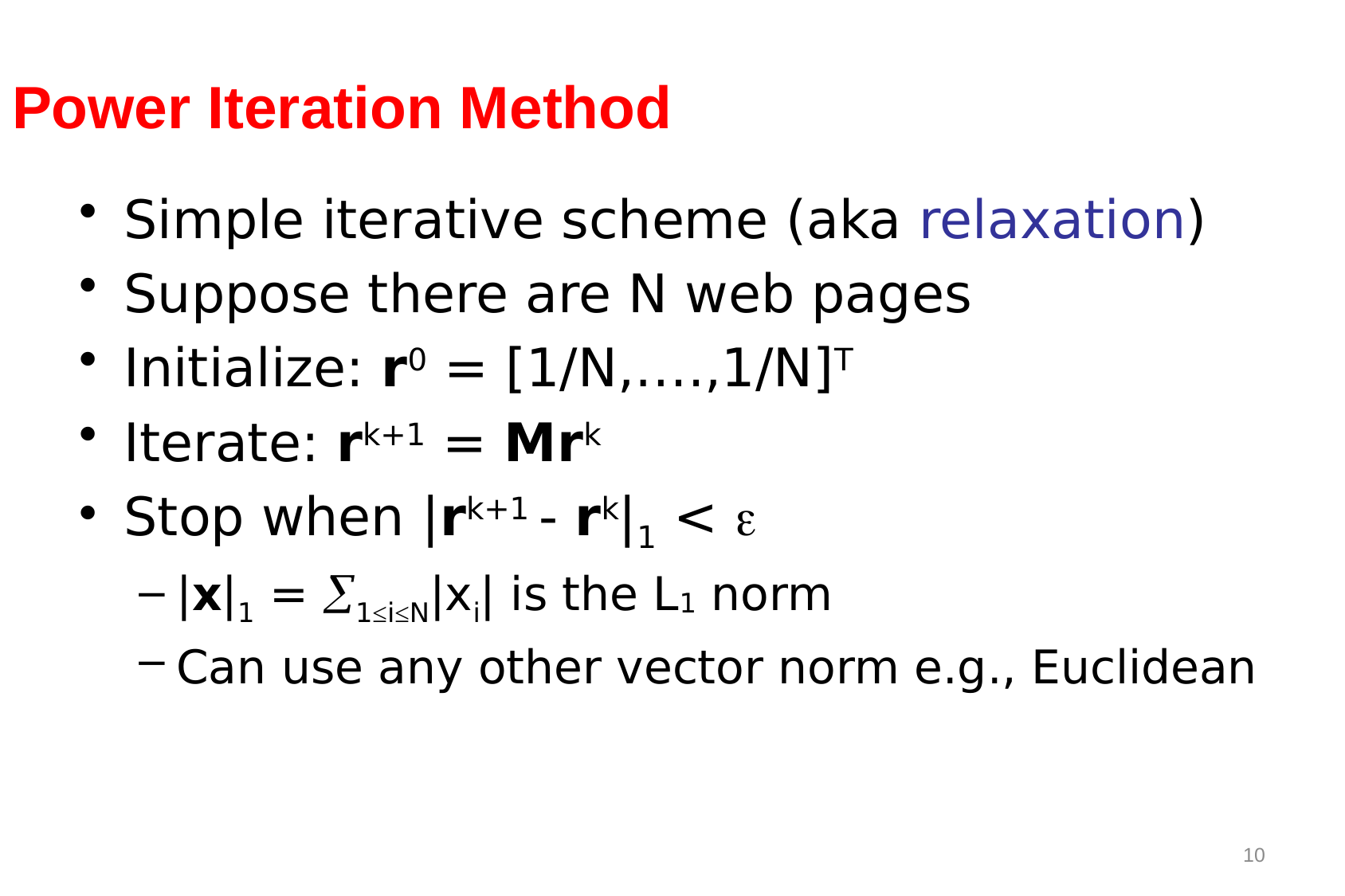

# Power Iteration Method
Simple iterative scheme (aka relaxation)
Suppose there are N web pages
Initialize: r0 = [1/N,….,1/N]T
Iterate: rk+1 = Mrk
Stop when |rk+1 - rk|1 < ε
|x|1 = ∑1≤i≤N|xi| is the L1 norm
Can use any other vector norm e.g., Euclidean